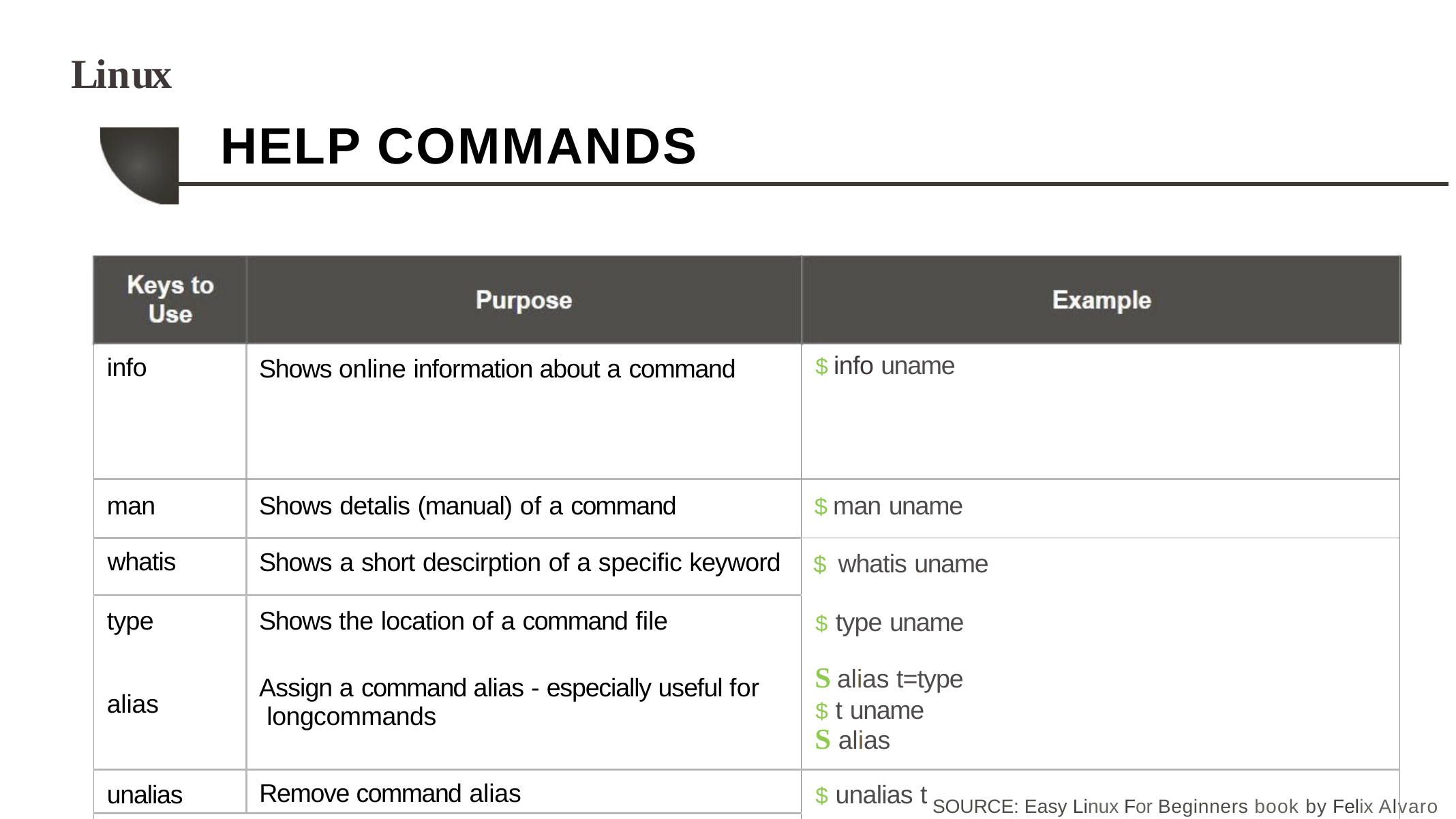

# Linux
HELP COMMANDS

|  |  | $ info uname |
| --- | --- | --- |
| info | Shows online information about a command |  |
| man | Shows detalis (manual) of a command | $ man uname |
| whatis | Shows a short descirption of a specific keyword | $ whatis uname |
| type alias | Shows the location of a command file Assign a command alias - especially useful for longcommands | $ type uname |
|  |  | S alias t=type |
|  |  | $ t uname |
|  |  | S alias |
| unalias | Remove command alias | $ unalias t |
|  |  |  |

SOURCE: Easy Linux For Beginners book by Felix Alvaro